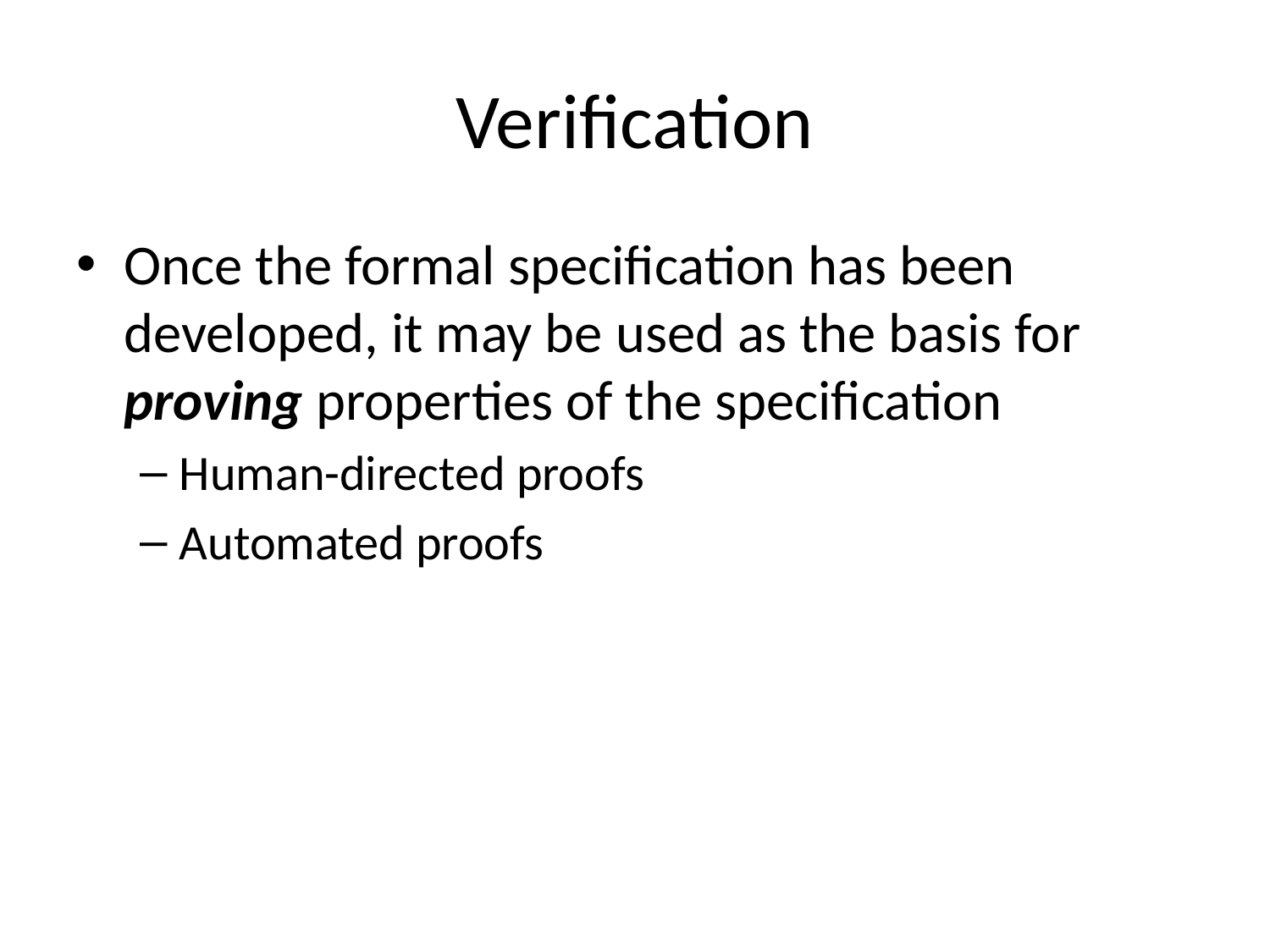

# Verification
Once the formal specification has been developed, it may be used as the basis for proving properties of the specification
Human-directed proofs
Automated proofs